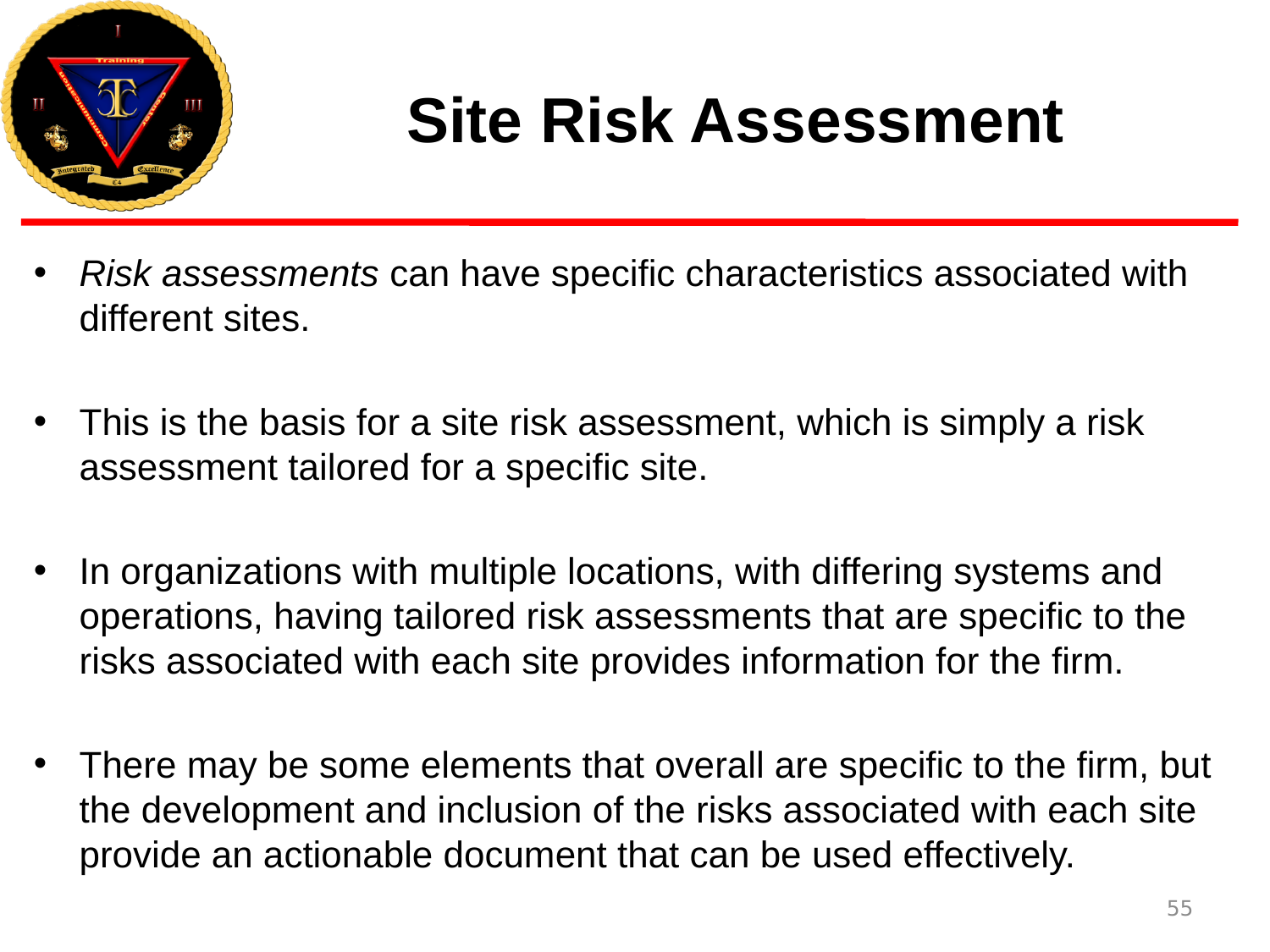

# Site Risk Assessment
Risk assessments can have specific characteristics associated with different sites.

This is the basis for a site risk assessment, which is simply a risk assessment tailored for a specific site.

In organizations with multiple locations, with differing systems and operations, having tailored risk assessments that are specific to the risks associated with each site provides information for the firm.

There may be some elements that overall are specific to the firm, but the development and inclusion of the risks associated with each site provide an actionable document that can be used effectively.
55